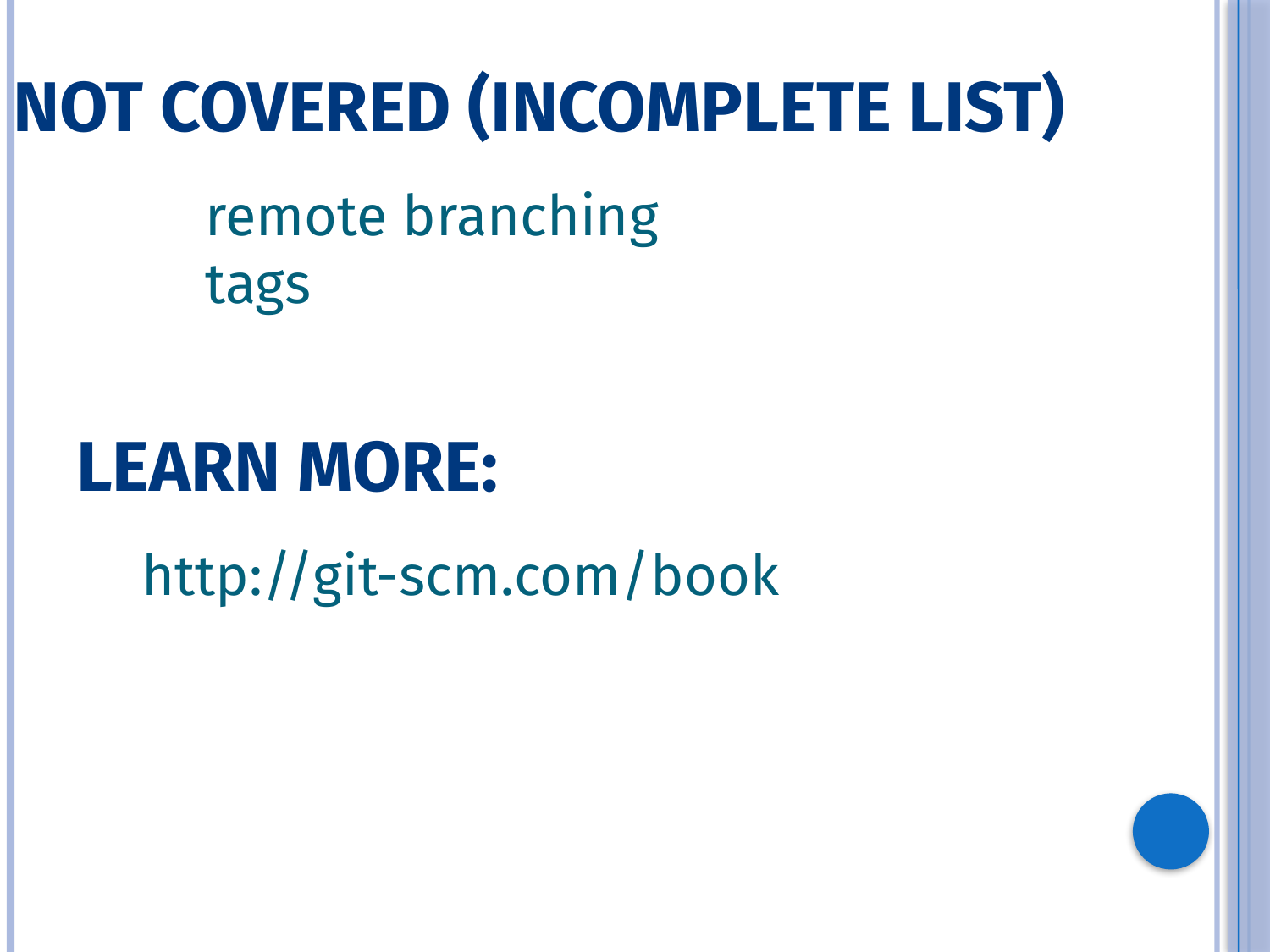

Not covered (incomplete list)
remote branching
tags
# Learn More:
http://git-scm.com/book